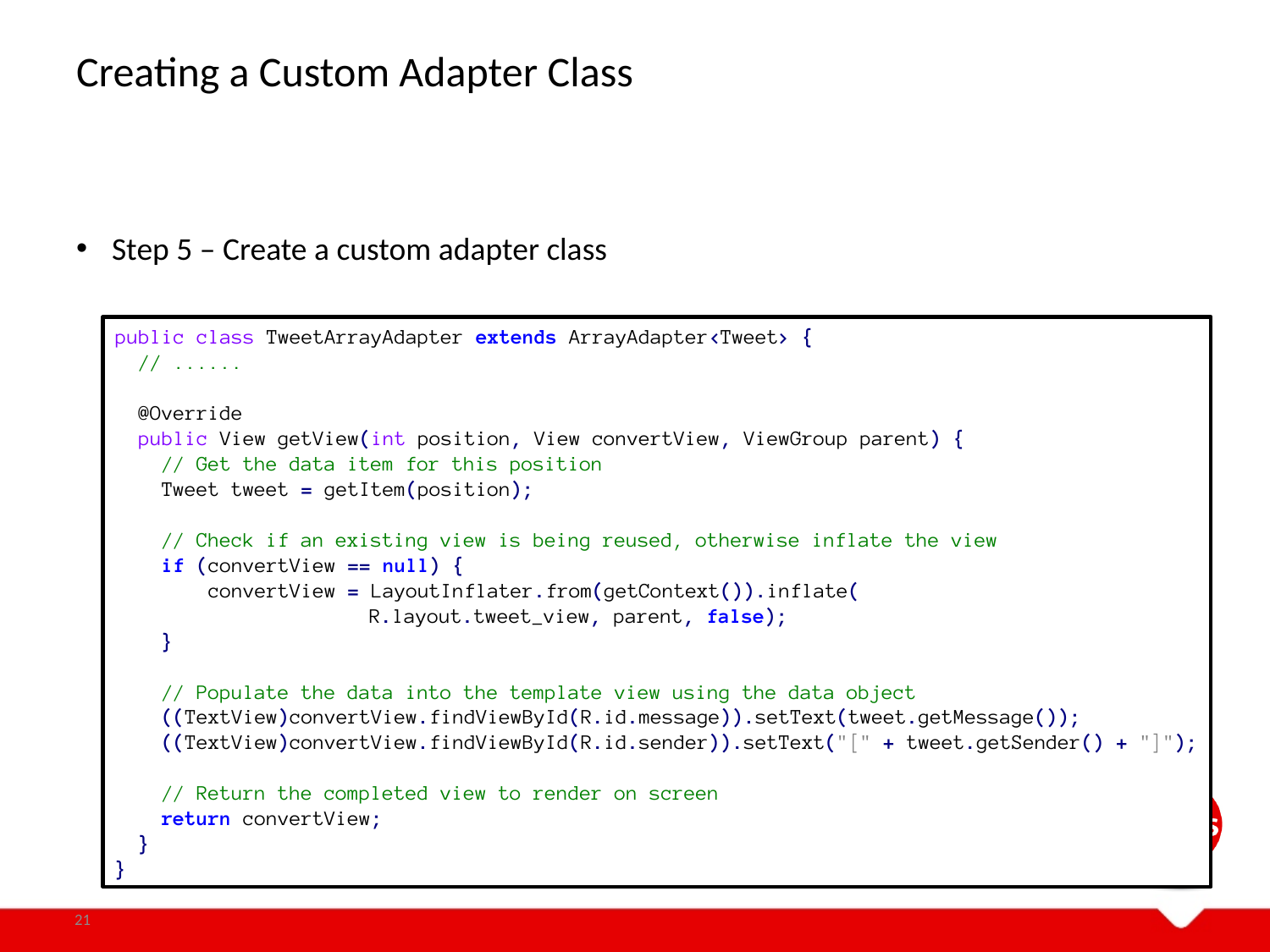

# Creating a Custom Adapter Class
Step 5 – Create a custom adapter class

public class TweetArrayAdapter extends ArrayAdapter<Tweet> {
  // ......

  @Override
  public View getView(int position, View convertView, ViewGroup parent) {
    // Get the data item for this position
    Tweet tweet = getItem(position);

    // Check if an existing view is being reused, otherwise inflate the view
    if (convertView == null) {
        convertView = LayoutInflater.from(getContext()).inflate(
		R.layout.tweet_view, parent, false);
    }

    // Populate the data into the template view using the data object
    ((TextView)convertView.findViewById(R.id.message)).setText(tweet.getMessage());
    ((TextView)convertView.findViewById(R.id.sender)).setText("[" + tweet.getSender() + "]");

    // Return the completed view to render on screen
    return convertView;
  }
}
21